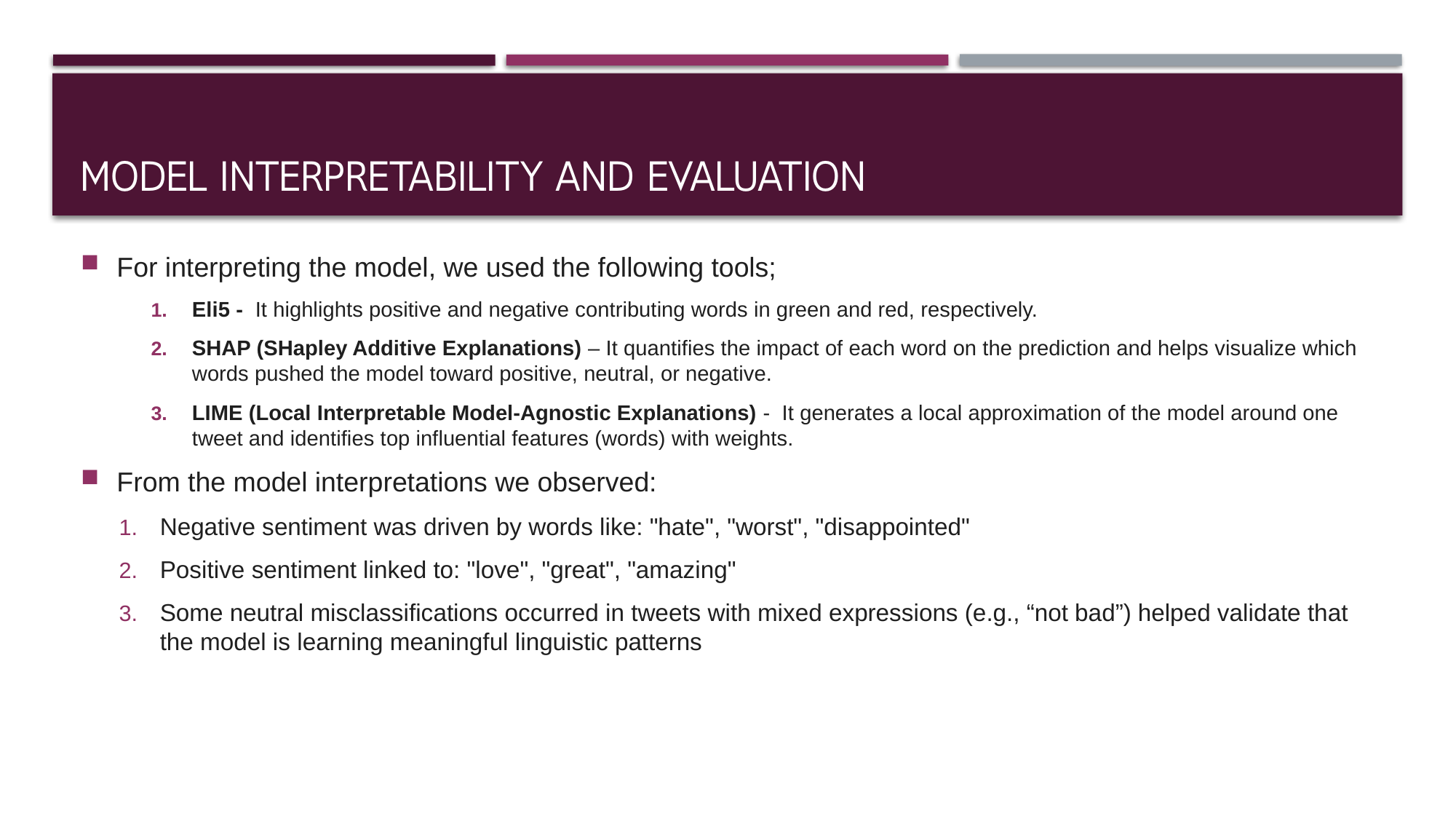

# MODEL INTERPRETABILITY AND EVALUATION
For interpreting the model, we used the following tools;
Eli5 -  It highlights positive and negative contributing words in green and red, respectively.
SHAP (SHapley Additive Explanations) – It quantifies the impact of each word on the prediction and helps visualize which words pushed the model toward positive, neutral, or negative.
LIME (Local Interpretable Model-Agnostic Explanations) -  It generates a local approximation of the model around one tweet and identifies top influential features (words) with weights.
From the model interpretations we observed:
Negative sentiment was driven by words like: "hate", "worst", "disappointed"
Positive sentiment linked to: "love", "great", "amazing"
Some neutral misclassifications occurred in tweets with mixed expressions (e.g., “not bad”) helped validate that the model is learning meaningful linguistic patterns